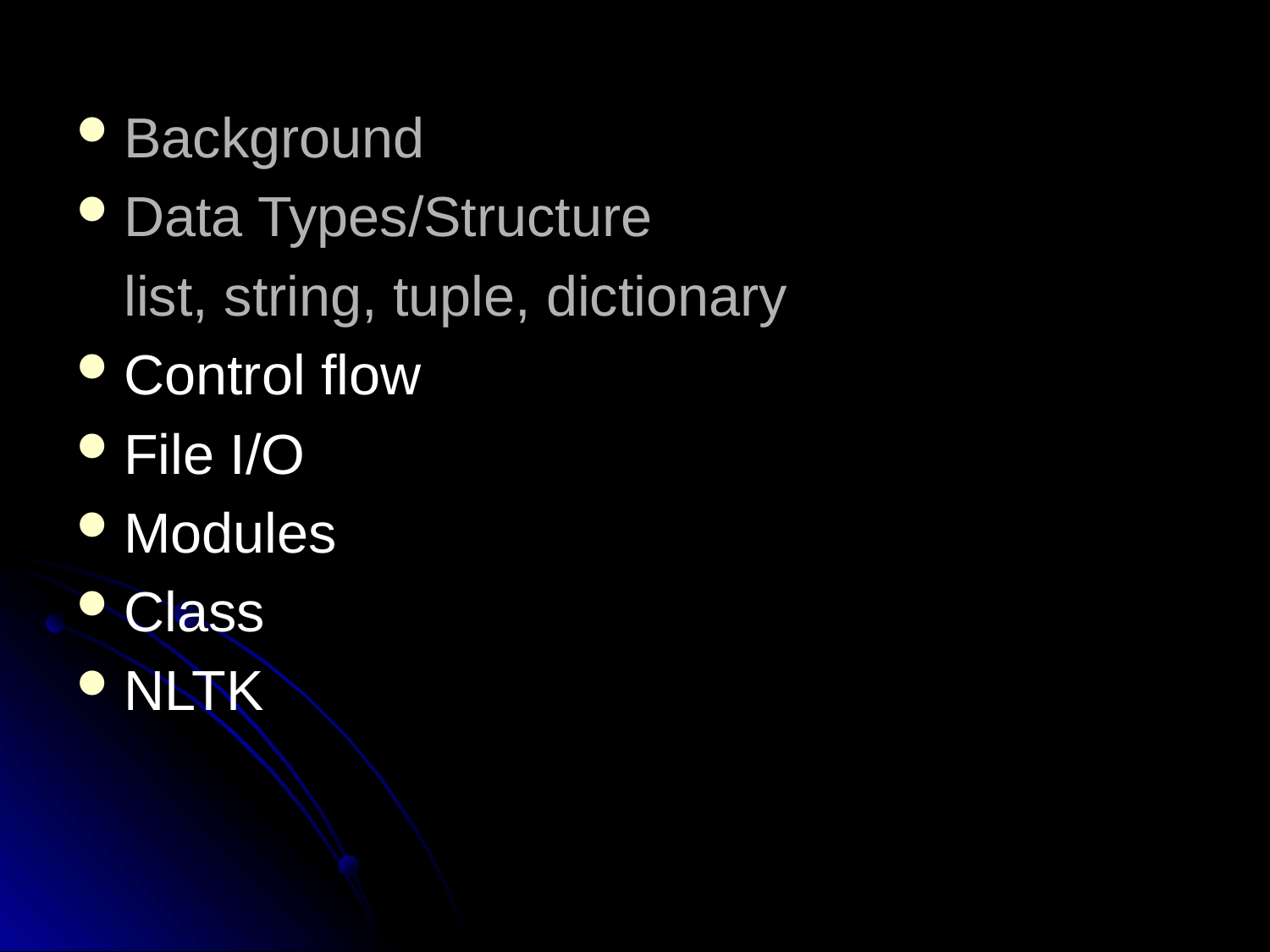

Background
Data Types/Structure
	list, string, tuple, dictionary
Control flow
File I/O
Modules
Class
NLTK